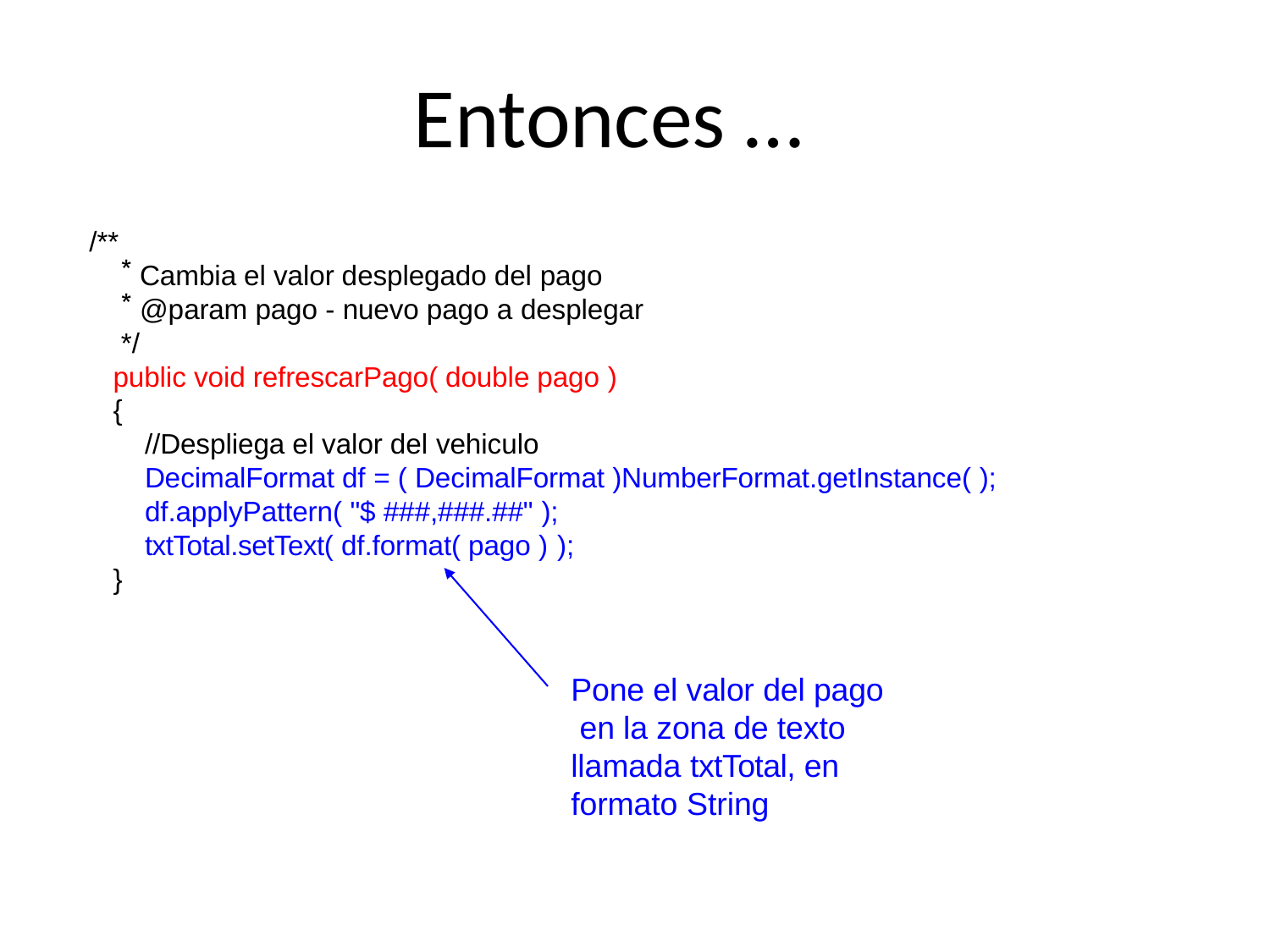

# Entonces …
/**
Cambia el valor desplegado del pago
@param pago - nuevo pago a desplegar
*/
public void refrescarPago( double pago )
{
//Despliega el valor del vehiculo
DecimalFormat df = ( DecimalFormat )NumberFormat.getInstance( );  df.applyPattern( "$ ###,###.##" );
txtTotal.setText( df.format( pago ) );
}

Pone el valor del pago  en la zona de texto  llamada txtTotal, en  formato String